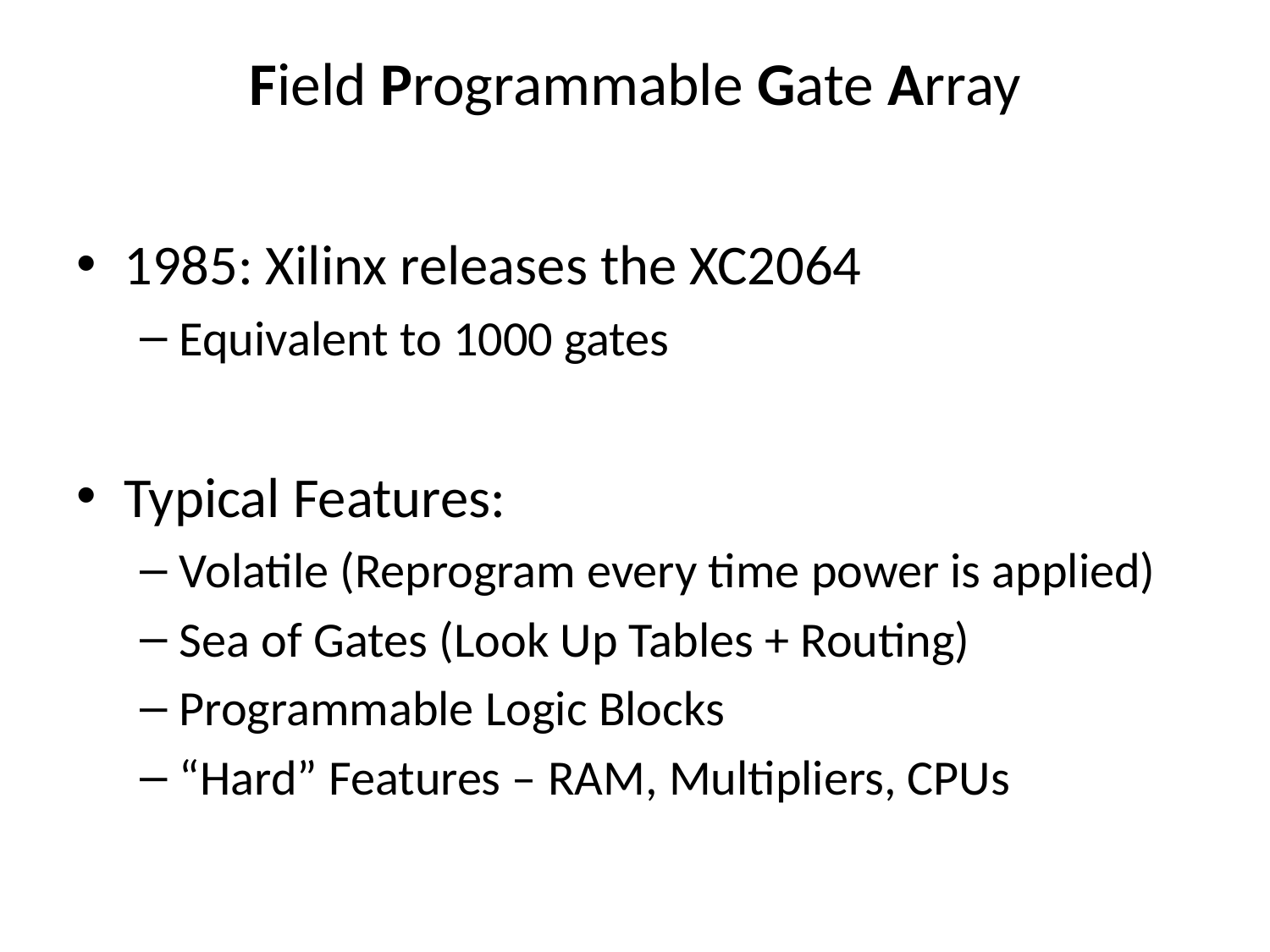

# Field Programmable Gate Array
1985: Xilinx releases the XC2064
Equivalent to 1000 gates

Typical Features:
Volatile (Reprogram every time power is applied)
Sea of Gates (Look Up Tables + Routing)
Programmable Logic Blocks
“Hard” Features – RAM, Multipliers, CPUs